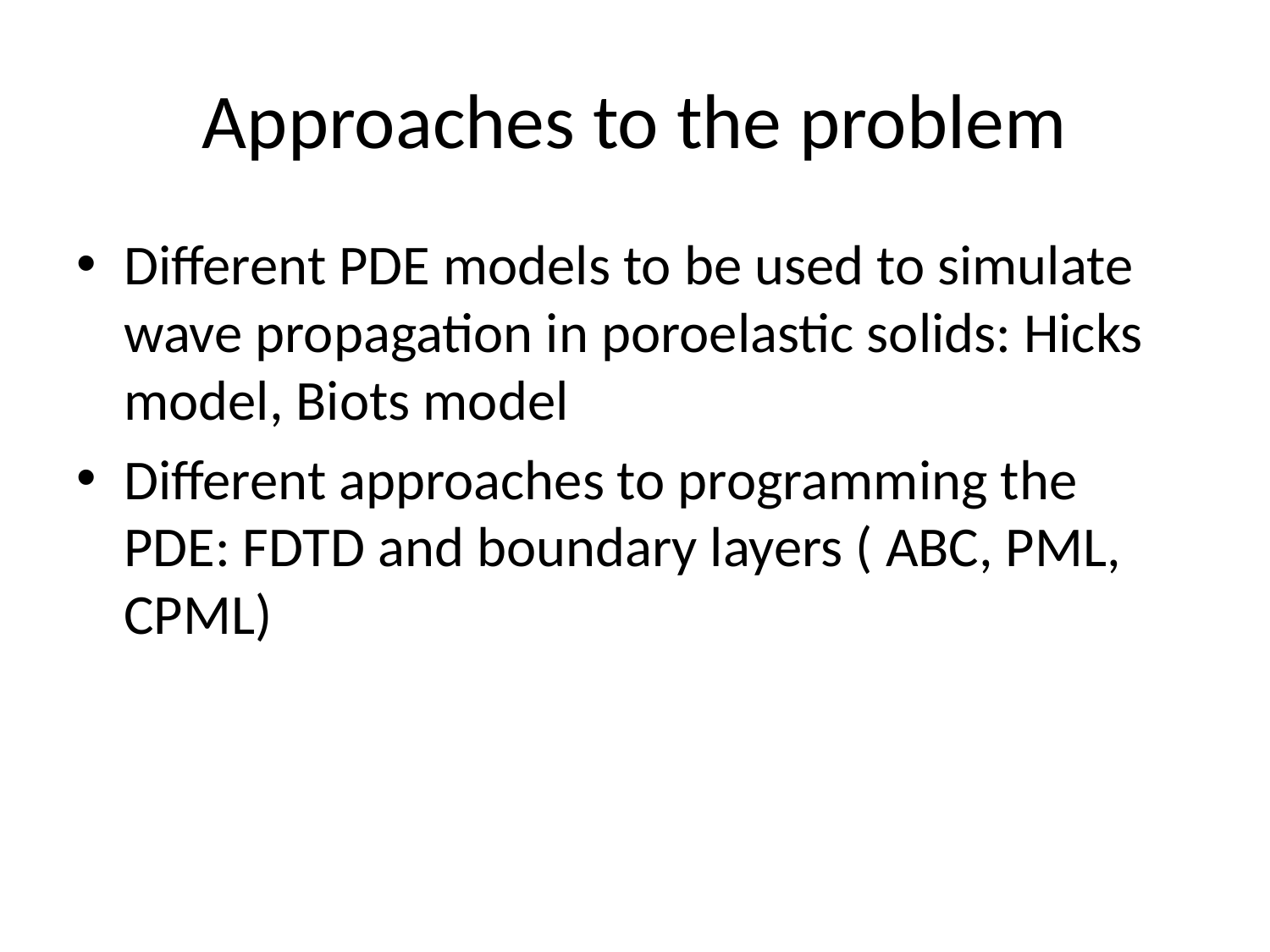

# Approaches to the problem
Different PDE models to be used to simulate wave propagation in poroelastic solids: Hicks model, Biots model
Different approaches to programming the PDE: FDTD and boundary layers ( ABC, PML, CPML)